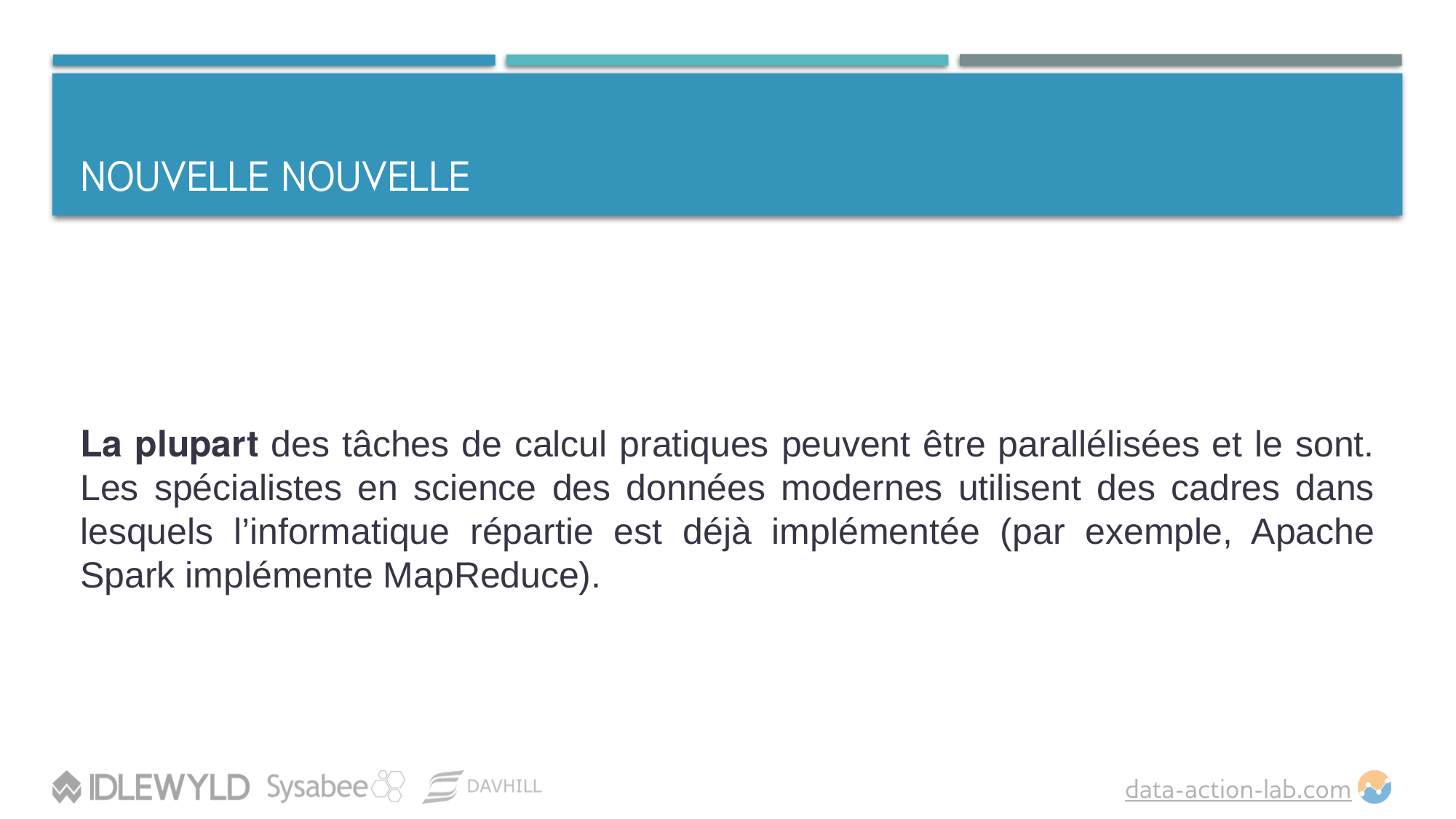

# Nouvelle nouvelle
La plupart des tâches de calcul pratiques peuvent être parallélisées et le sont. Les spécialistes en science des données modernes utilisent des cadres dans lesquels l’informatique répartie est déjà implémentée (par exemple, Apache Spark implémente MapReduce).